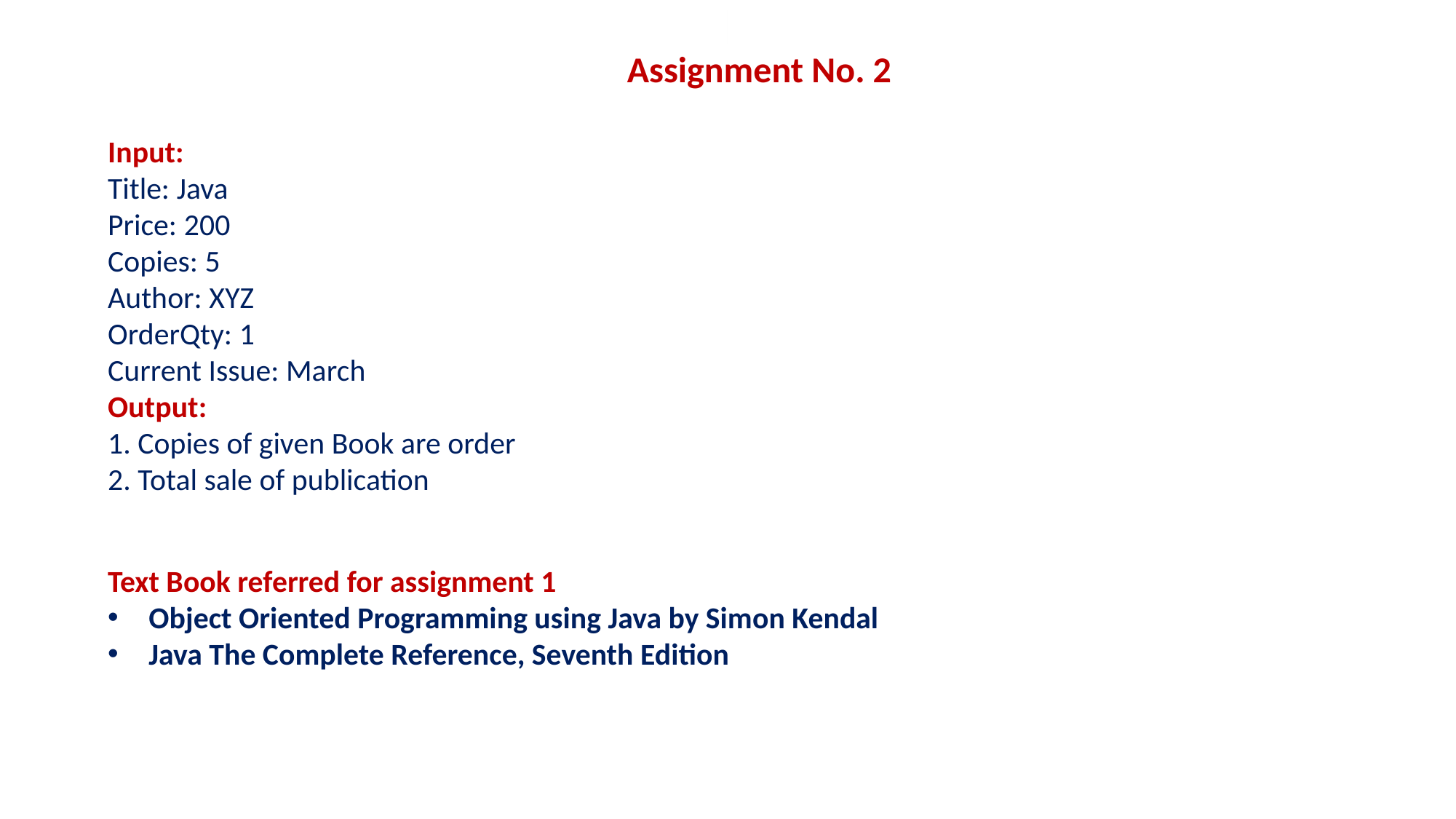

Assignment No. 2
Input:
Title: Java
Price: 200
Copies: 5
Author: XYZ
OrderQty: 1
Current Issue: March
Output:
1. Copies of given Book are order
2. Total sale of publication

Text Book referred for assignment 1
Object Oriented Programming using Java by Simon Kendal
Java The Complete Reference, Seventh Edition